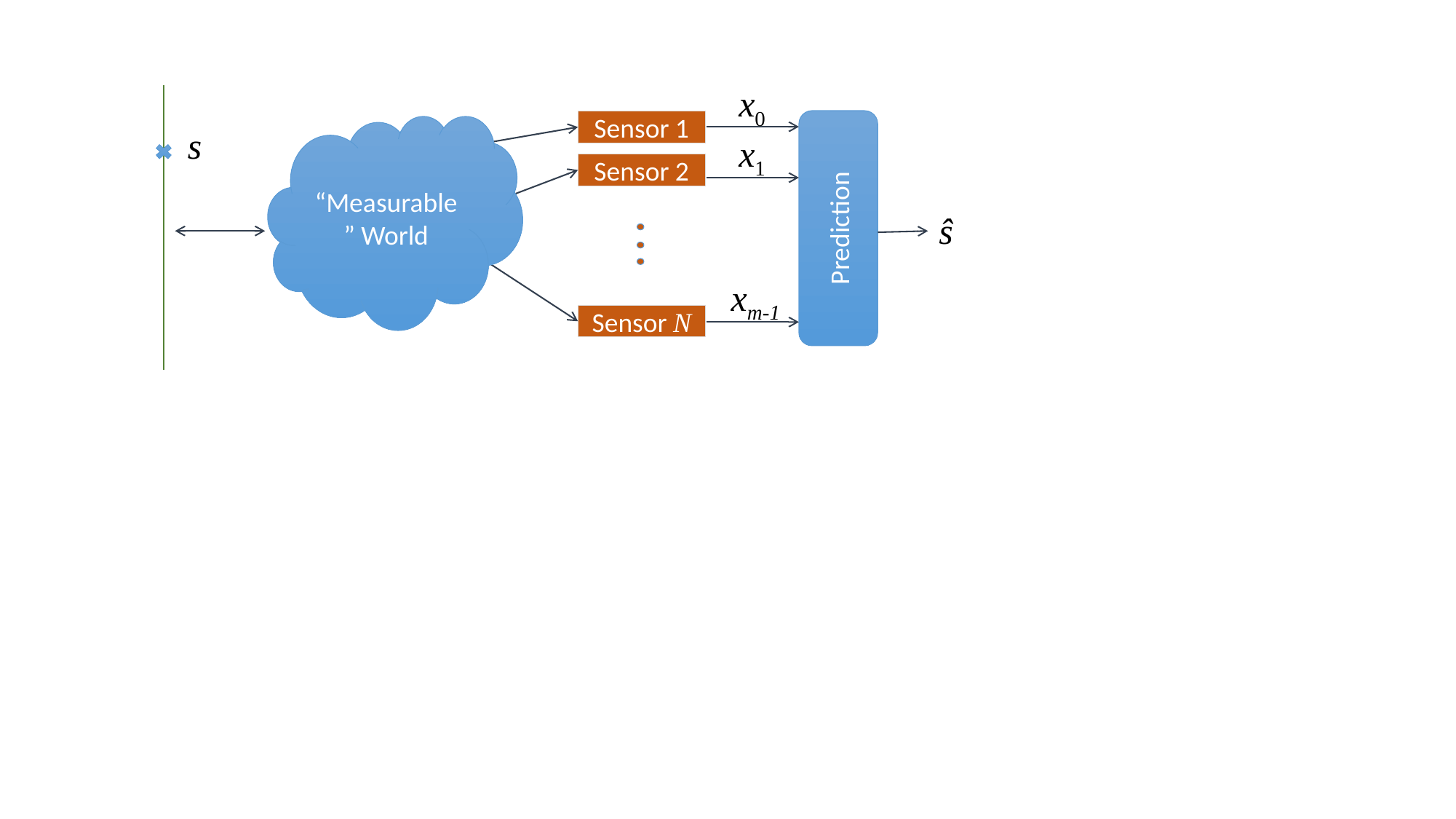

x0
Sensor 1
Prediction
“Measurable” World
s
x1

Sensor 2
ŝ

xm-1
Sensor N